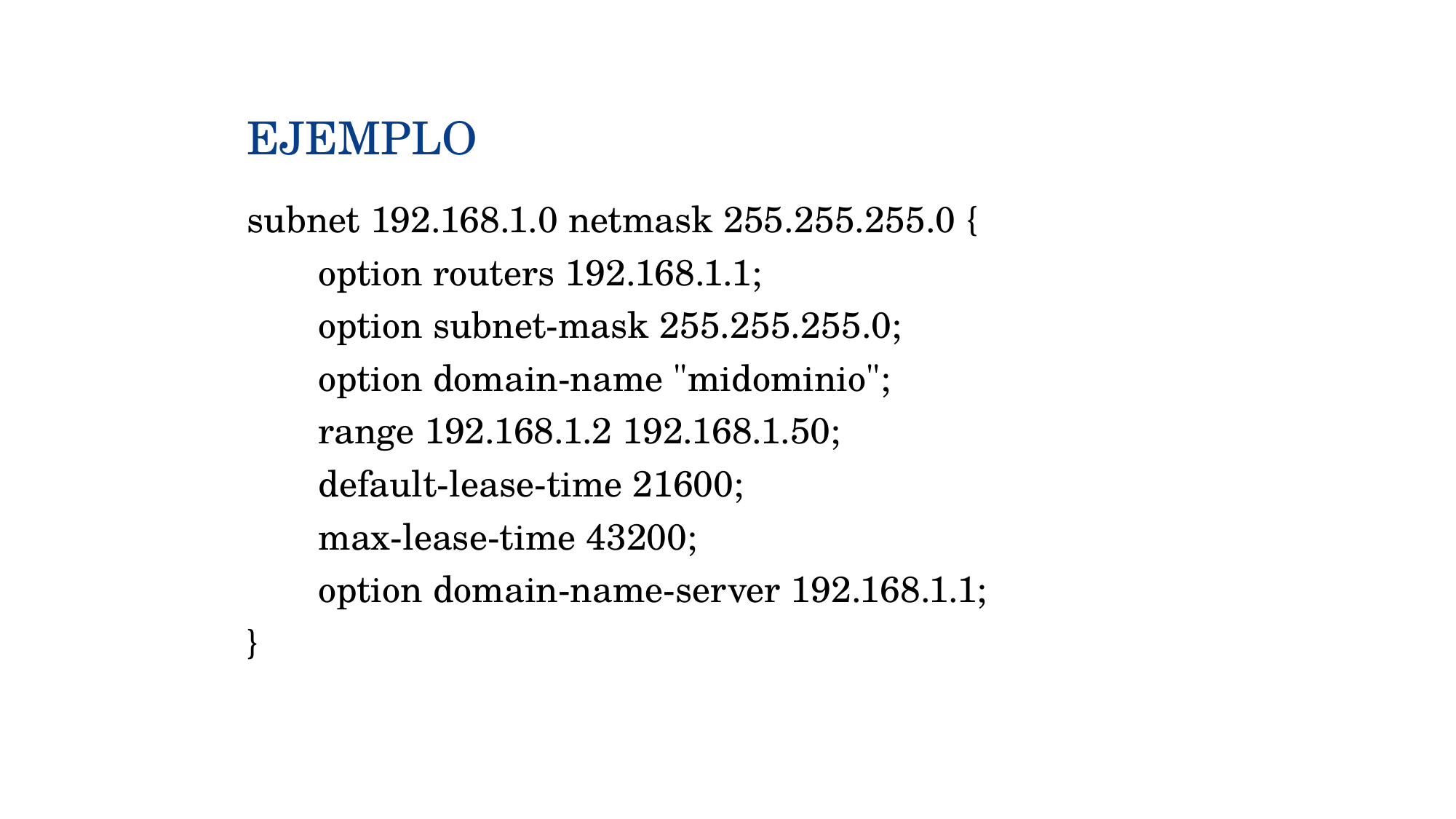

Ejemplo
subnet 192.168.1.0 netmask 255.255.255.0 {
       option routers 192.168.1.1;
       option subnet-mask 255.255.255.0;
       option domain-name "midominio";
       range 192.168.1.2 192.168.1.50;
       default-lease-time 21600;
       max-lease-time 43200;
       option domain-name-server 192.168.1.1;
}

10